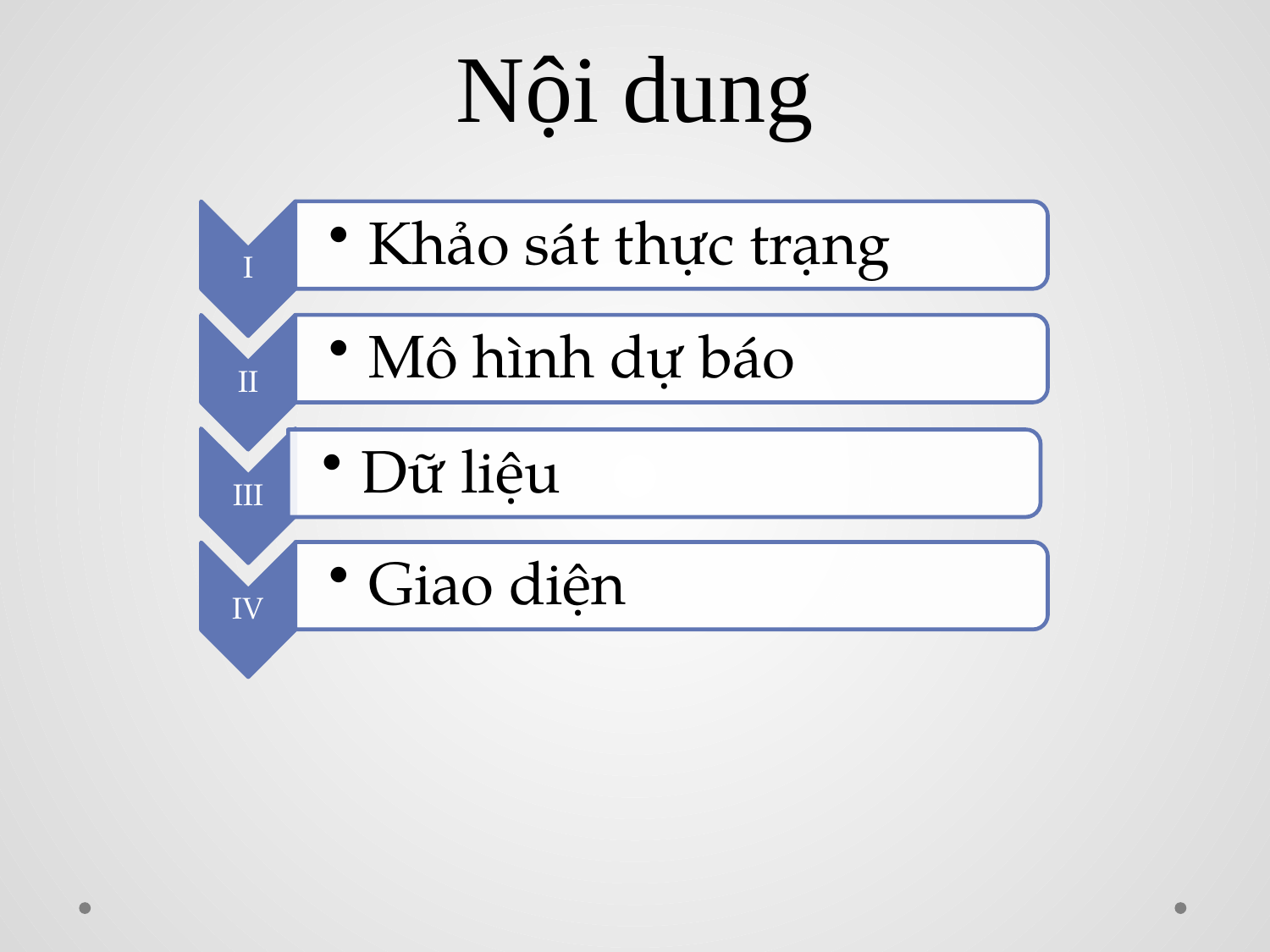

# Nội dung
I
Khảo sát thực trạng
II
Mô hình dự báo
III
Dữ liệu
IV
Giao diện